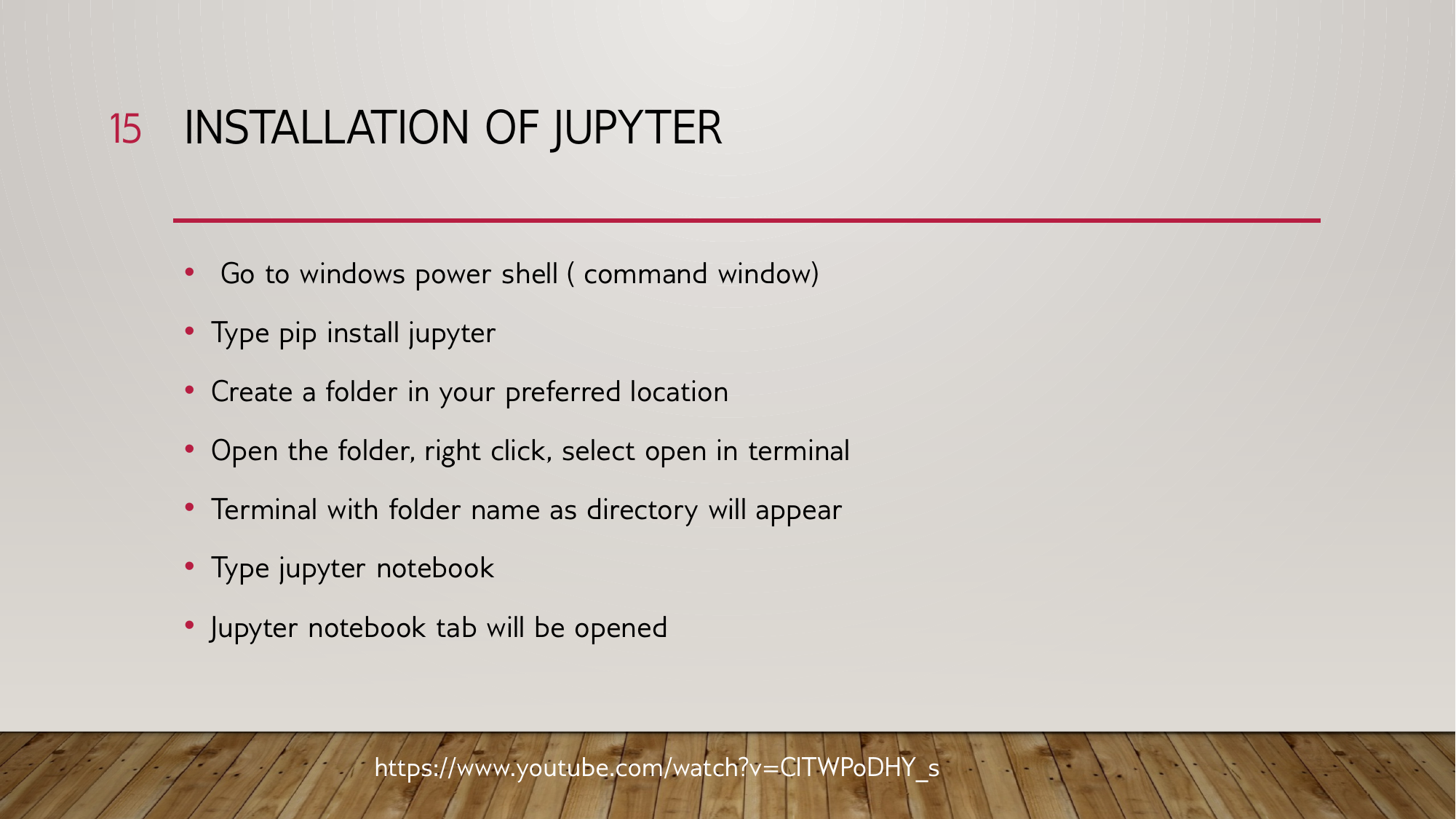

15
# Installation of jupyter
 Go to windows power shell ( command window)
Type pip install jupyter
Create a folder in your preferred location
Open the folder, right click, select open in terminal
Terminal with folder name as directory will appear
Type jupyter notebook
Jupyter notebook tab will be opened

https://www.youtube.com/watch?v=ClTWPoDHY_s